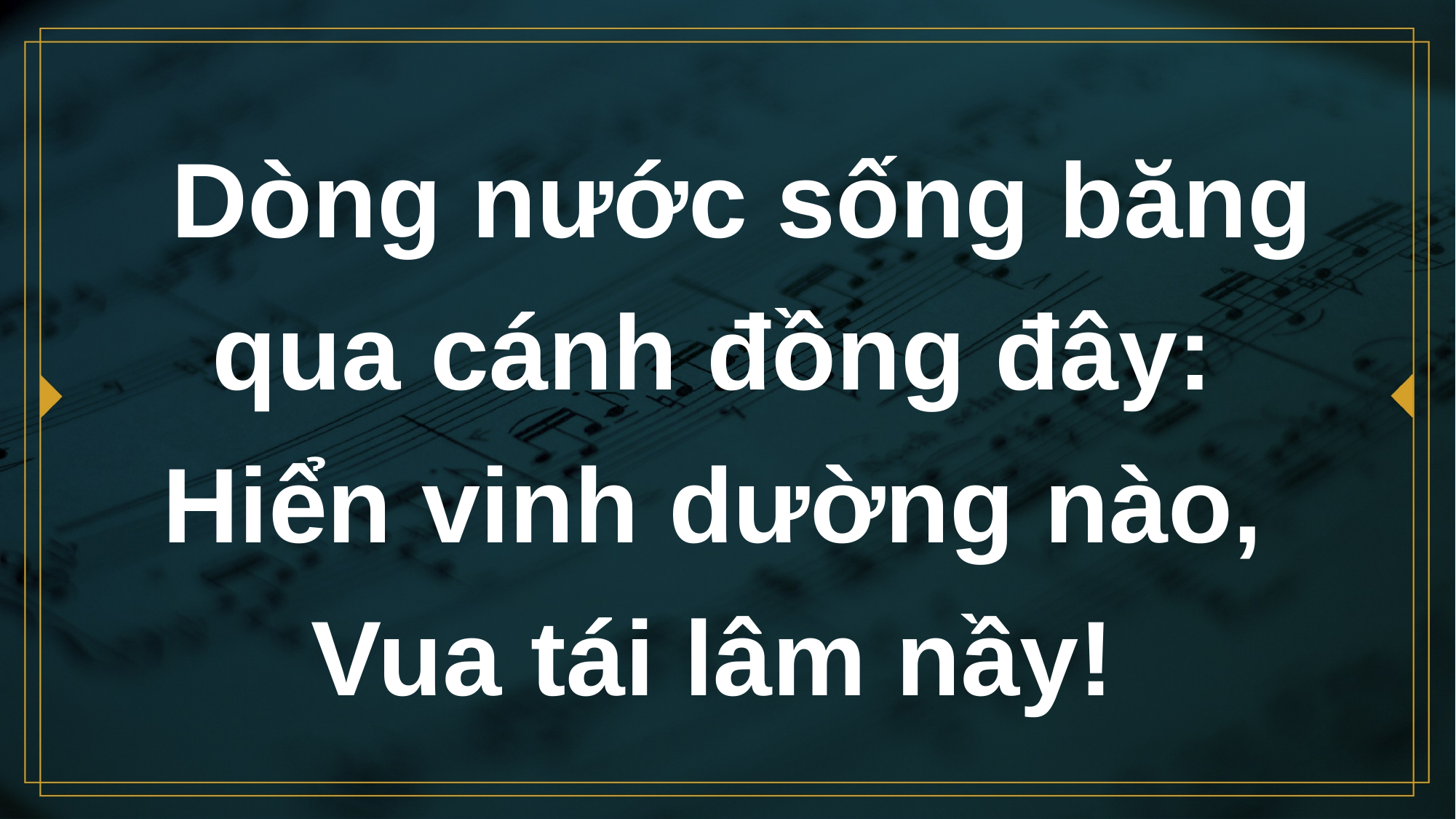

# Dòng nước sống băng qua cánh đồng đây: Hiển vinh dường nào, Vua tái lâm nầy!